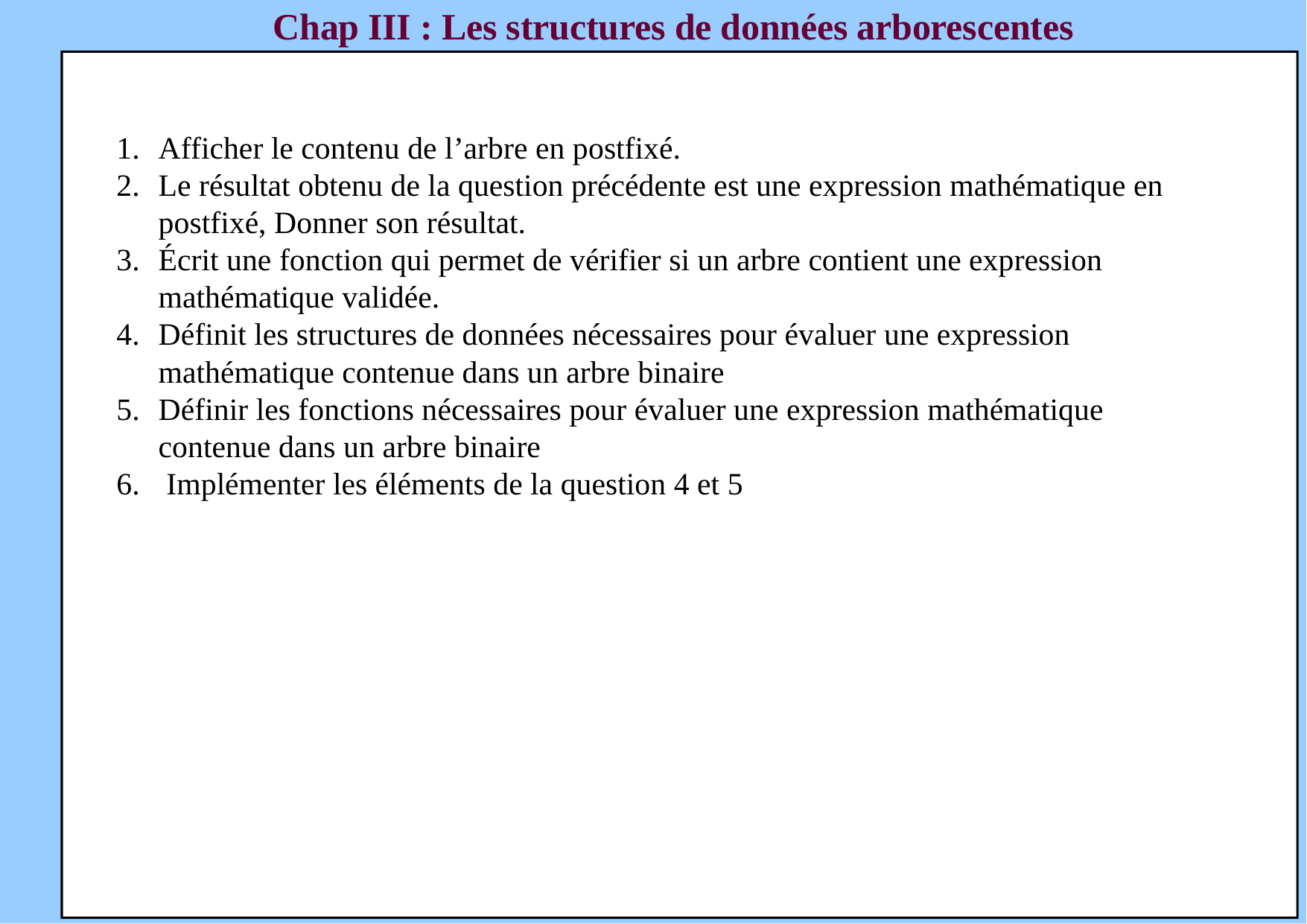

Chap III : Les structures de données arborescentes
Afficher le contenu de l’arbre en postfixé.
Le résultat obtenu de la question précédente est une expression mathématique en postfixé, Donner son résultat.
Écrit une fonction qui permet de vérifier si un arbre contient une expression mathématique validée.
Définit les structures de données nécessaires pour évaluer une expression mathématique contenue dans un arbre binaire
Définir les fonctions nécessaires pour évaluer une expression mathématique contenue dans un arbre binaire
 Implémenter les éléments de la question 4 et 5